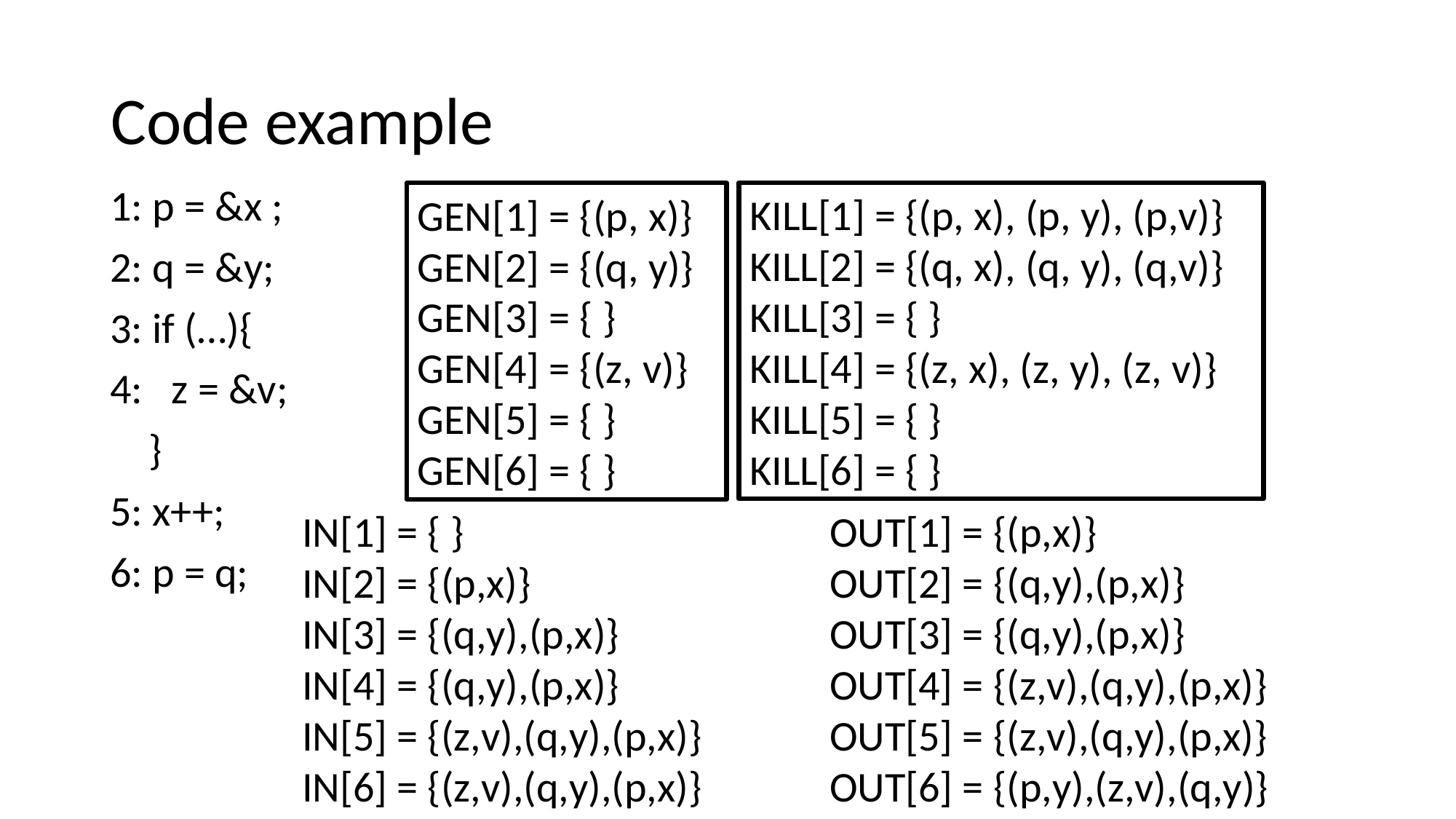

# Code example
1: p = &x ;
2: q = &y;
3: if (…){
4:   z = &v;
    }
5: x++;
6: p = q;
KILL[1] = {(p, x), (p, y), (p,v)}
KILL[2] = {(q, x), (q, y), (q,v)}
KILL[3] = { }
KILL[4] = {(z, x), (z, y), (z, v)}
KILL[5] = { }
KILL[6] = { }
GEN[1] = {(p, x)}
GEN[2] = {(q, y)}
GEN[3] = { }
GEN[4] = {(z, v)}
GEN[5] = { }
GEN[6] = { }
IN[1] = { }
IN[2] = {(p,x)}
IN[3] = {(q,y),(p,x)}
IN[4] = {(q,y),(p,x)}
IN[5] = {(z,v),(q,y),(p,x)}
IN[6] = {(z,v),(q,y),(p,x)}
OUT[1] = {(p,x)}
OUT[2] = {(q,y),(p,x)}
OUT[3] = {(q,y),(p,x)}
OUT[4] = {(z,v),(q,y),(p,x)}
OUT[5] = {(z,v),(q,y),(p,x)}
OUT[6] = {(p,y),(z,v),(q,y)}